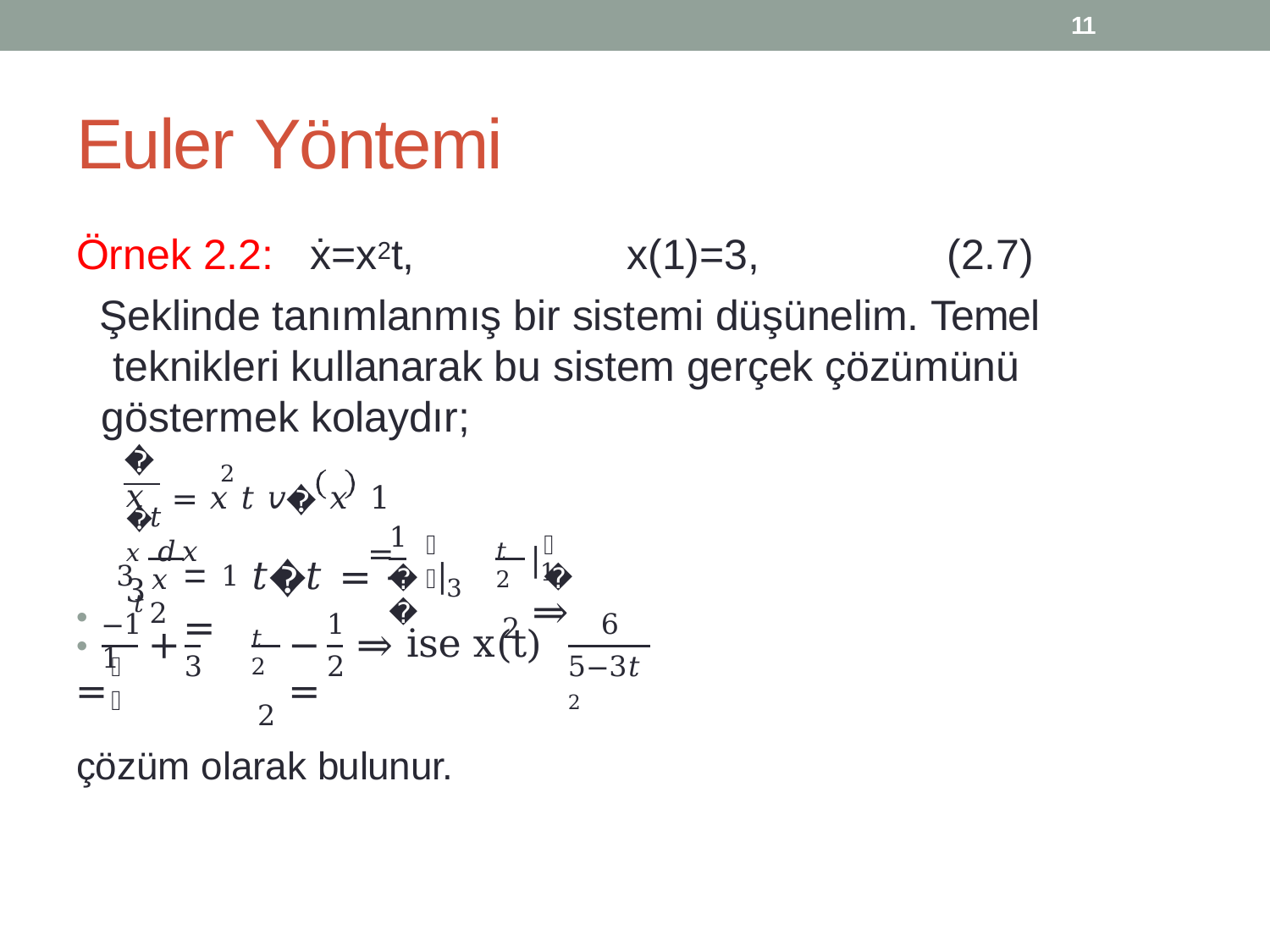

11
# Euler Yöntemi
Örnek 2.2:	ẋ=x2t,	x(1)=3,	(2.7)
Şeklinde tanımlanmış bir sistemi düşünelim. Temel  teknikleri kullanarak bu sistem gerçek çözümünü  göstermek kolaydır;
�𝑥
2
�𝑡 = 𝑥 𝑡 𝑣� 𝑥  1	= 3

𝑡2
2
𝑥 𝑑𝑥 	 𝑡
1
𝑥
𝑡
= 	𝑡�𝑡 = −	|3   =
|1 ⇒
3
1

𝑥2
𝑥
•
𝑡2
2
−1	1
1
6
•	+	=
−	⇒ ise x(t) =

𝑥
3
2
5−3𝑡2
çözüm olarak bulunur.